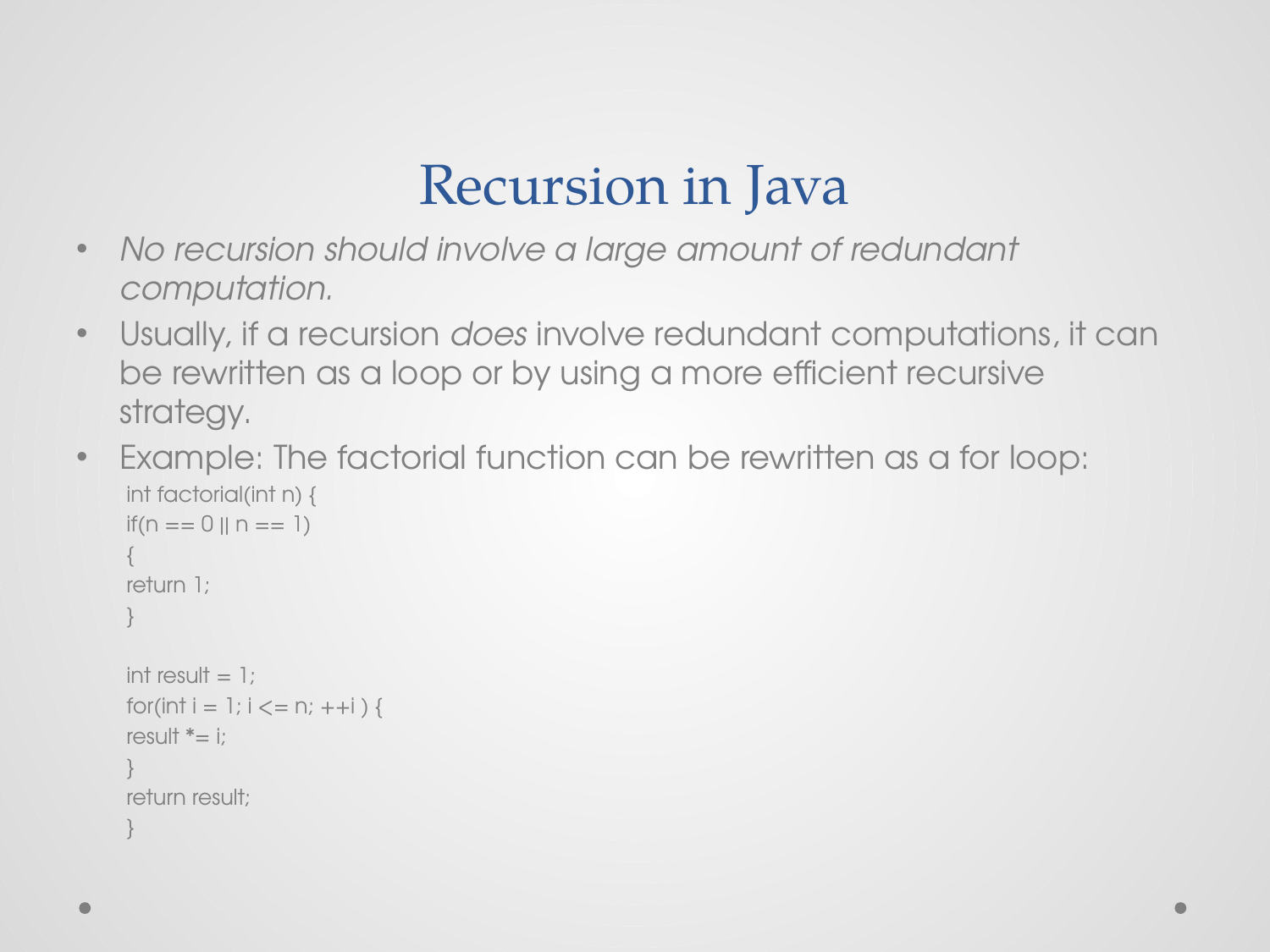

# Recursion in Java
No recursion should involve a large amount of redundant computation.
Usually, if a recursion does involve redundant computations, it can be rewritten as a loop or by using a more efficient recursive strategy.
Example: The factorial function can be rewritten as a for loop:
int factorial(int n) {
	if(n == 0 || n == 1)
	{
		return 1;
	}

	int result = 1;
	for(int i = 1; i <= n; ++i ) {
		result *= i;
	}
	return result;
	}